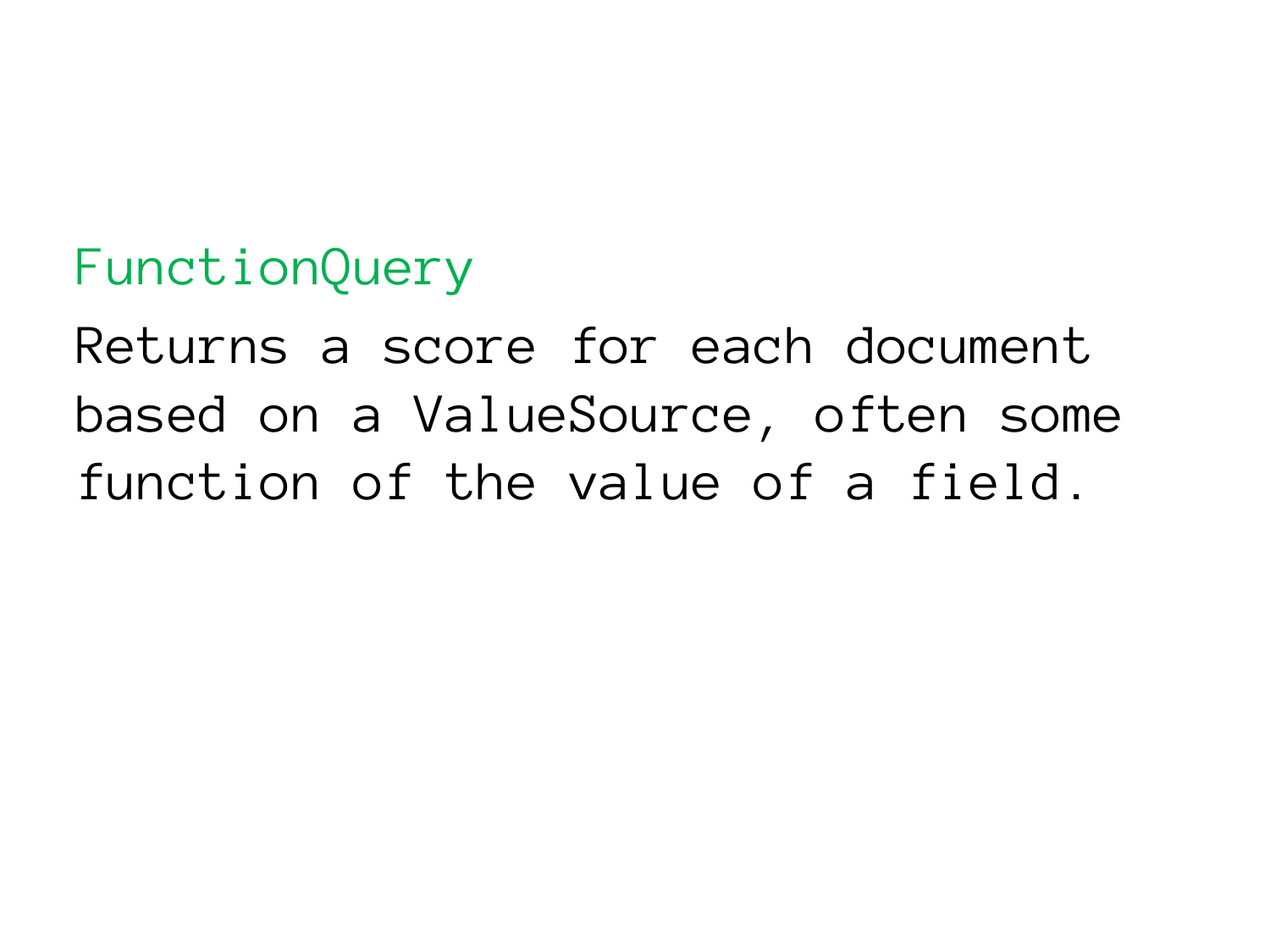

#
FunctionQuery
Returns a score for each document based on a ValueSource, often some function of the value of a field.